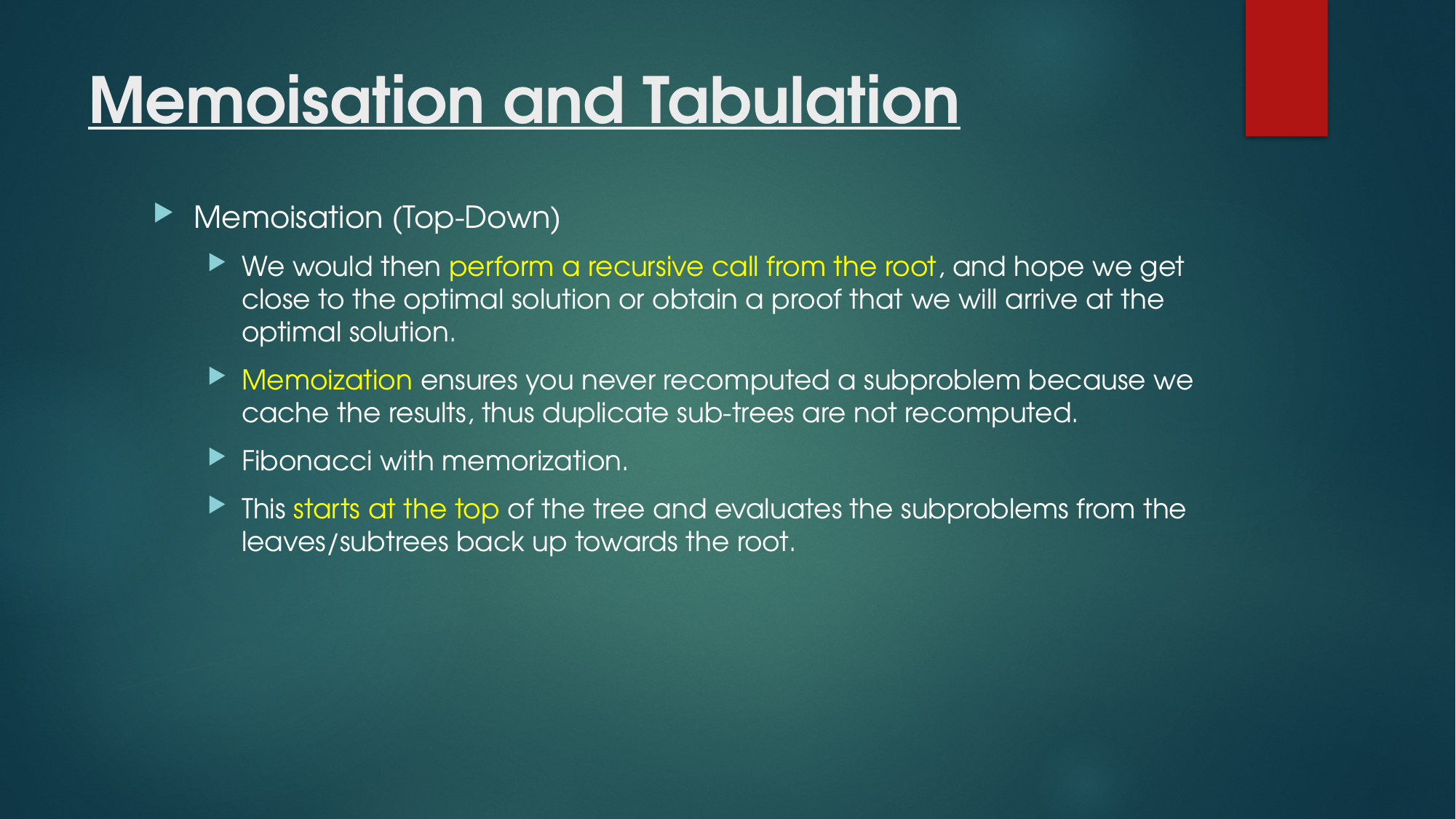

# Memoisation and Tabulation
Memoisation (Top-Down)
We would then perform a recursive call from the root, and hope we get close to the optimal solution or obtain a proof that we will arrive at the optimal solution.
Memoization ensures you never recomputed a subproblem because we cache the results, thus duplicate sub-trees are not recomputed.
Fibonacci with memorization.
This starts at the top of the tree and evaluates the subproblems from the leaves/subtrees back up towards the root.